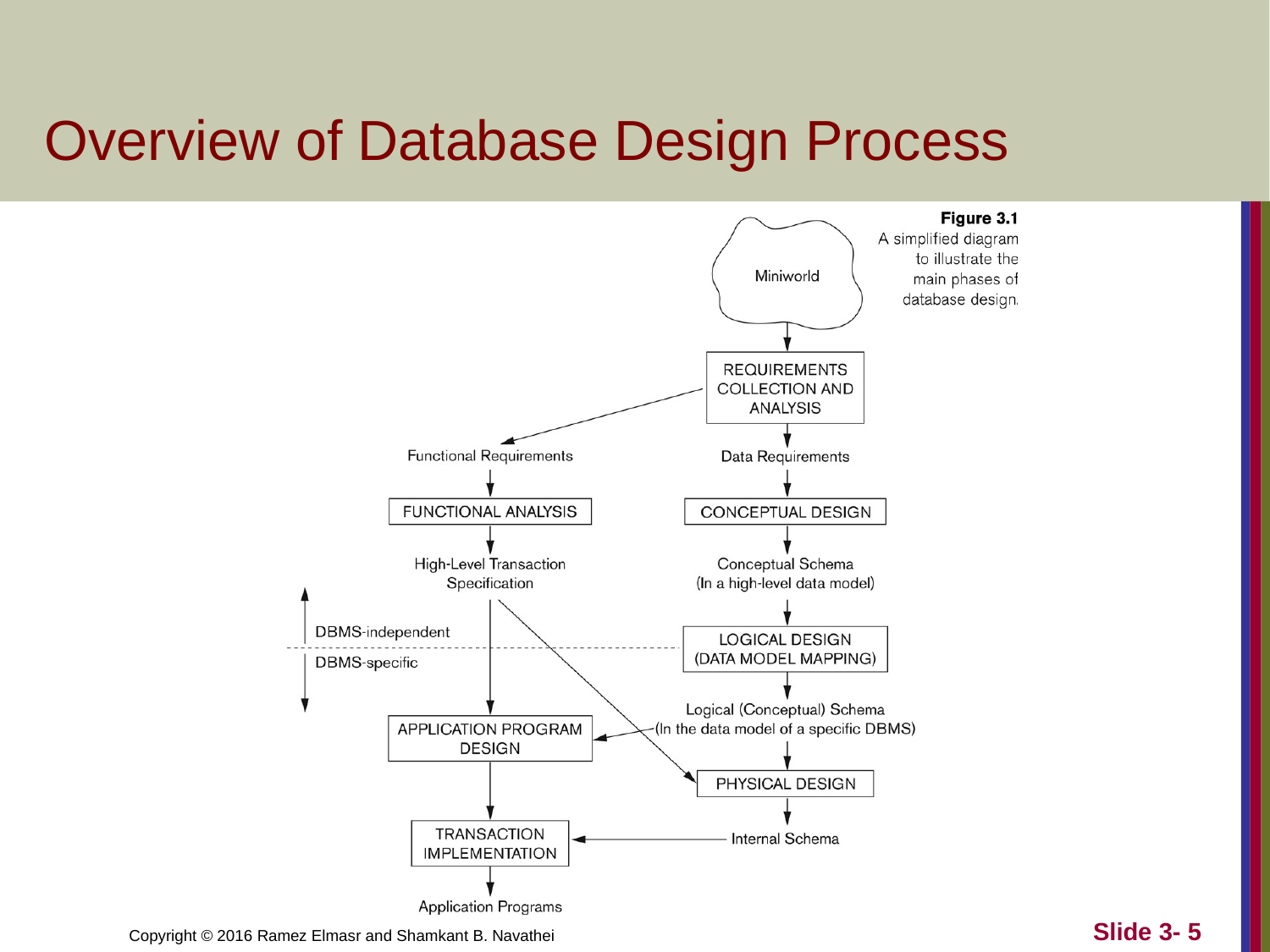

# Overview of Database Design Process

Slide 3- 5
Copyright © 2016 Ramez Elmasr and Shamkant B. Navathei